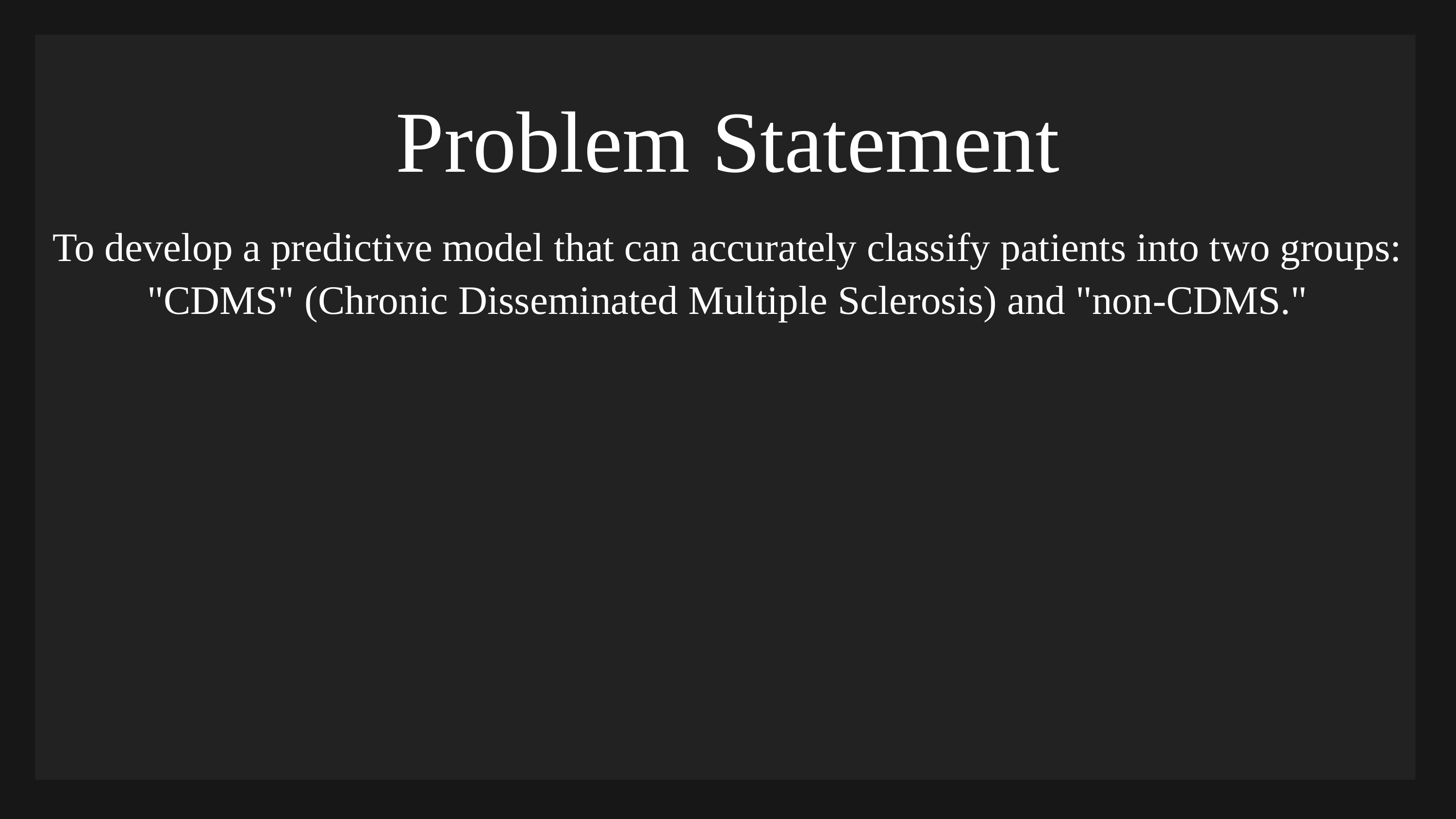

Problem Statement
To develop a predictive model that can accurately classify patients into two groups: "CDMS" (Chronic Disseminated Multiple Sclerosis) and "non-CDMS."